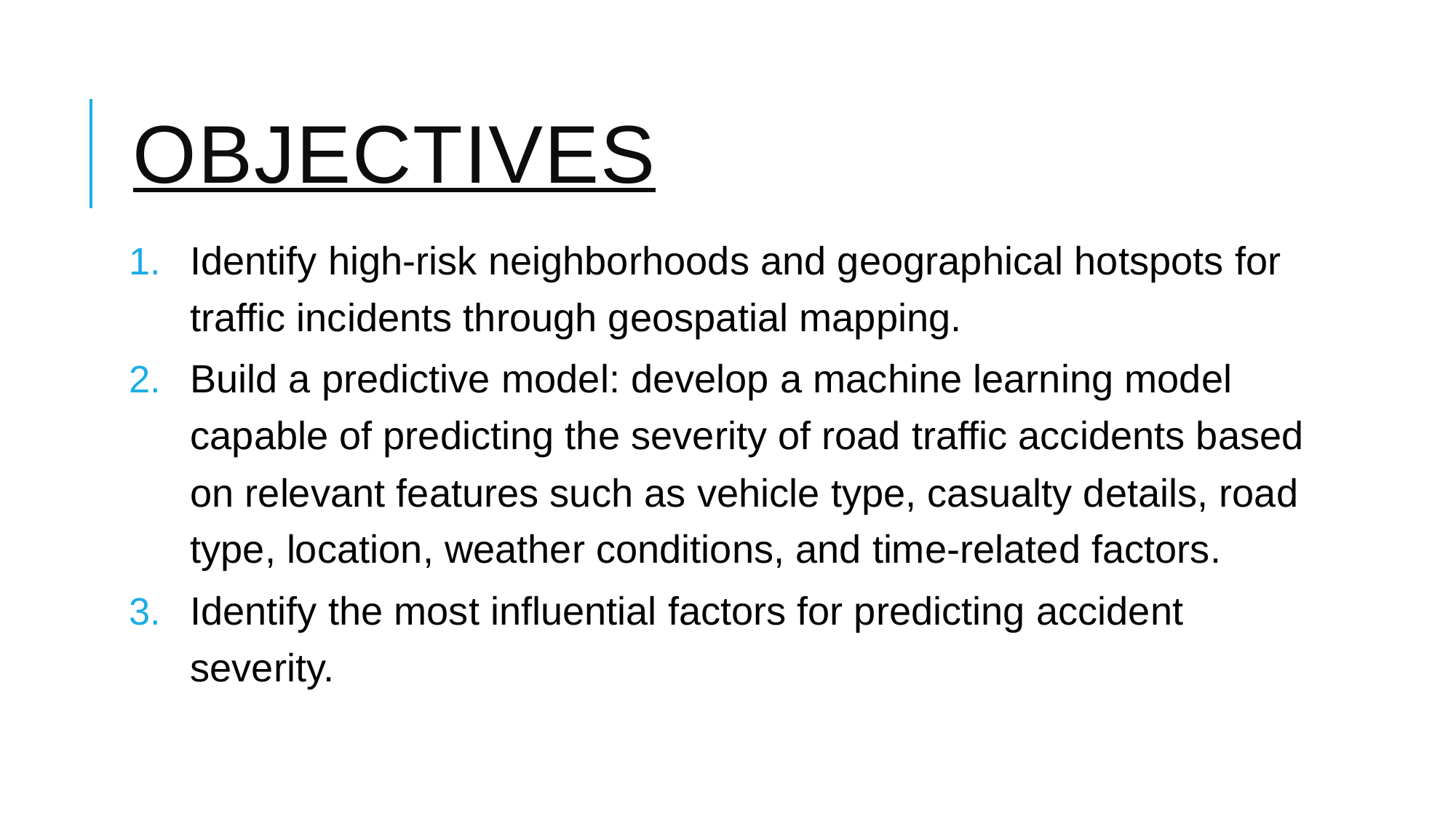

# OBJECTIVES
Identify high-risk neighborhoods and geographical hotspots for traffic incidents through geospatial mapping.
Build a predictive model: develop a machine learning model capable of predicting the severity of road traffic accidents based on relevant features such as vehicle type, casualty details, road type, location, weather conditions, and time-related factors.
Identify the most influential factors for predicting accident severity.